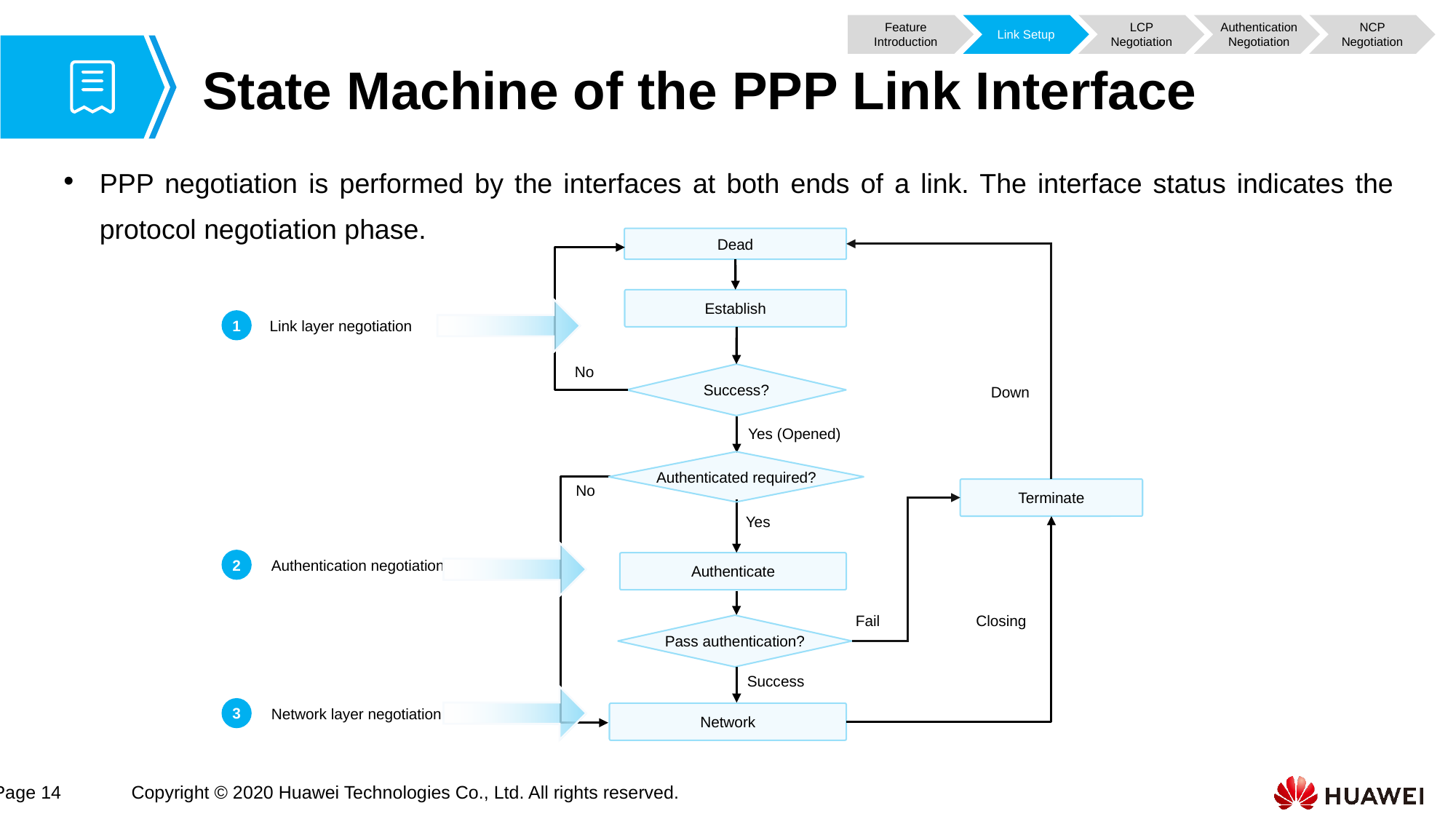

Feature Introduction
Link Setup
LCP Negotiation
Authentication Negotiation
NCP Negotiation
# State Machine of the PPP Link Interface
PPP negotiation is performed by the interfaces at both ends of a link. The interface status indicates the protocol negotiation phase.
Dead

Establish
No
Success?
Down
Yes (Opened)
Authenticated required?
No

Terminate
Yes
Authenticate
Closing
Fail
Pass authentication?
Success
Network

1
Link layer negotiation

2
Authentication negotiation

3
Network layer negotiation